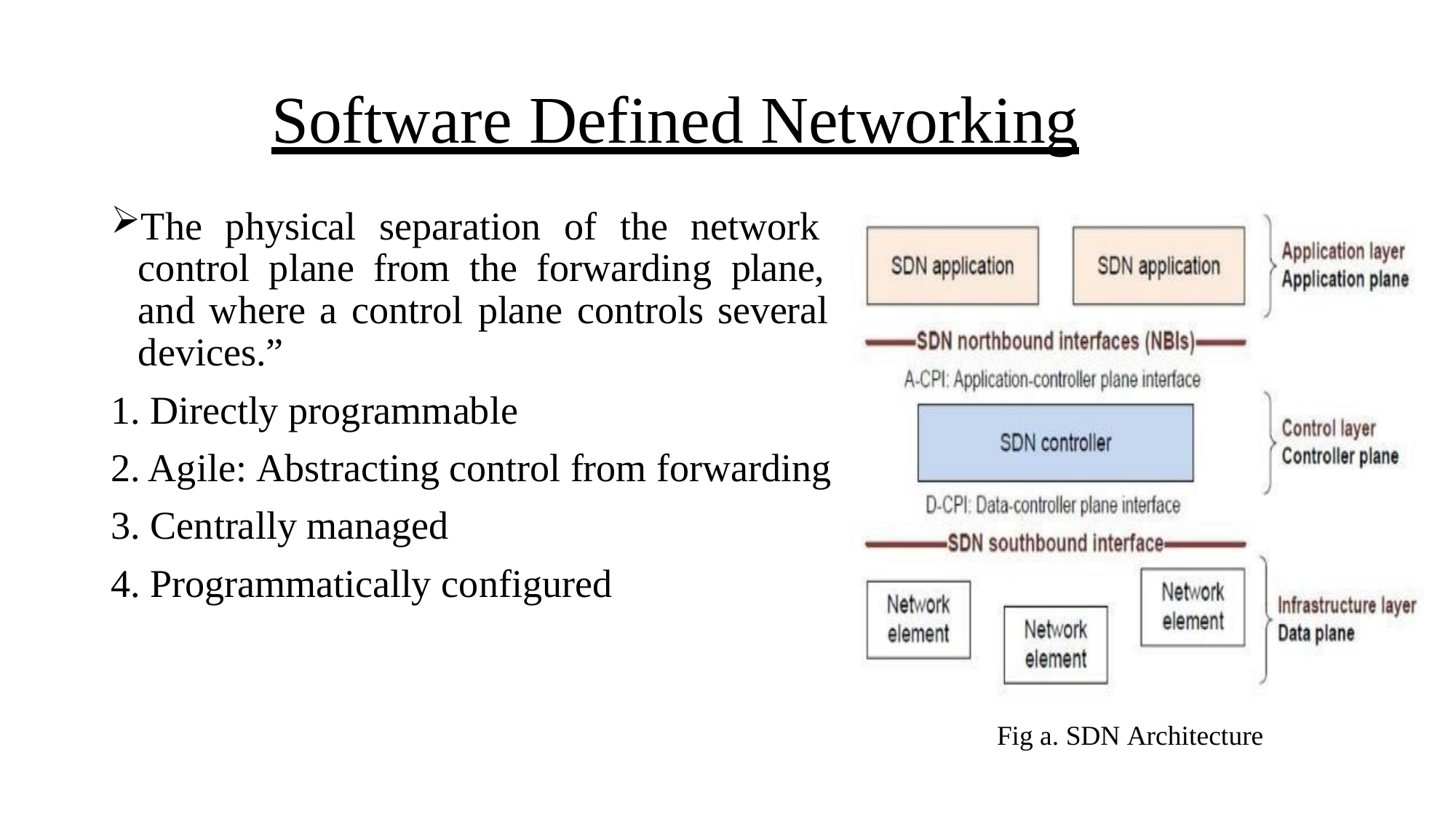

# Software Defined Networking
The physical separation of the network  control plane from the forwarding plane,  and where a control plane controls several  devices.”
Directly programmable
Agile: Abstracting control from forwarding
Centrally managed
Programmatically configured

Fig a. SDN Architecture